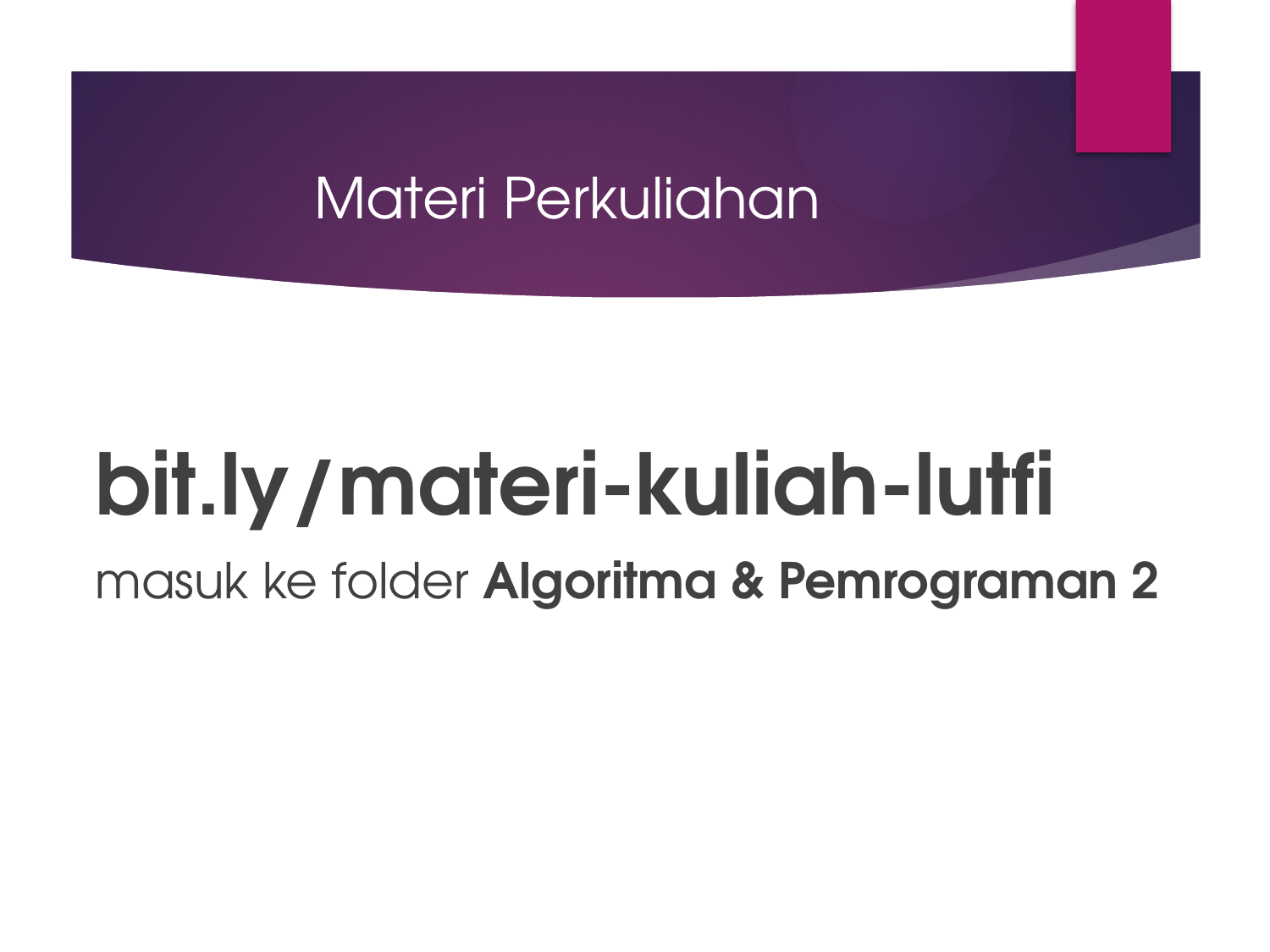

# Materi Perkuliahan

bit.ly/materi-kuliah-lutfi
masuk ke folder Algoritma & Pemrograman 2